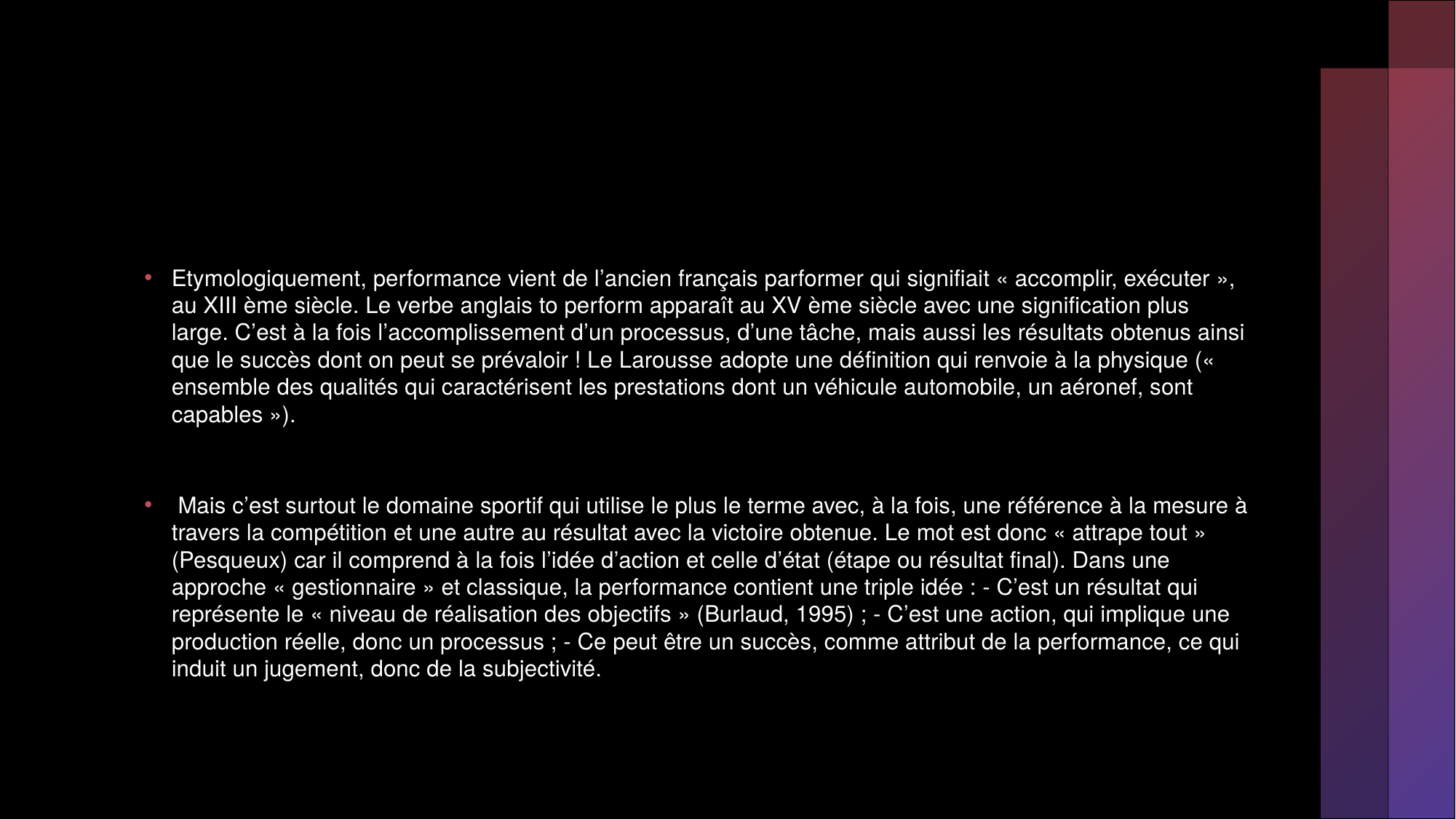

#

Etymologiquement, performance vient de l’ancien français parformer qui signifiait « accomplir, exécuter », au XIII ème siècle. Le verbe anglais to perform apparaît au XV ème siècle avec une signification plus large. C’est à la fois l’accomplissement d’un processus, d’une tâche, mais aussi les résultats obtenus ainsi que le succès dont on peut se prévaloir ! Le Larousse adopte une définition qui renvoie à la physique (« ensemble des qualités qui caractérisent les prestations dont un véhicule automobile, un aéronef, sont capables »).

 Mais c’est surtout le domaine sportif qui utilise le plus le terme avec, à la fois, une référence à la mesure à travers la compétition et une autre au résultat avec la victoire obtenue. Le mot est donc « attrape tout » (Pesqueux) car il comprend à la fois l’idée d’action et celle d’état (étape ou résultat final). Dans une approche « gestionnaire » et classique, la performance contient une triple idée : - C’est un résultat qui représente le « niveau de réalisation des objectifs » (Burlaud, 1995) ; - C’est une action, qui implique une production réelle, donc un processus ; - Ce peut être un succès, comme attribut de la performance, ce qui induit un jugement, donc de la subjectivité.